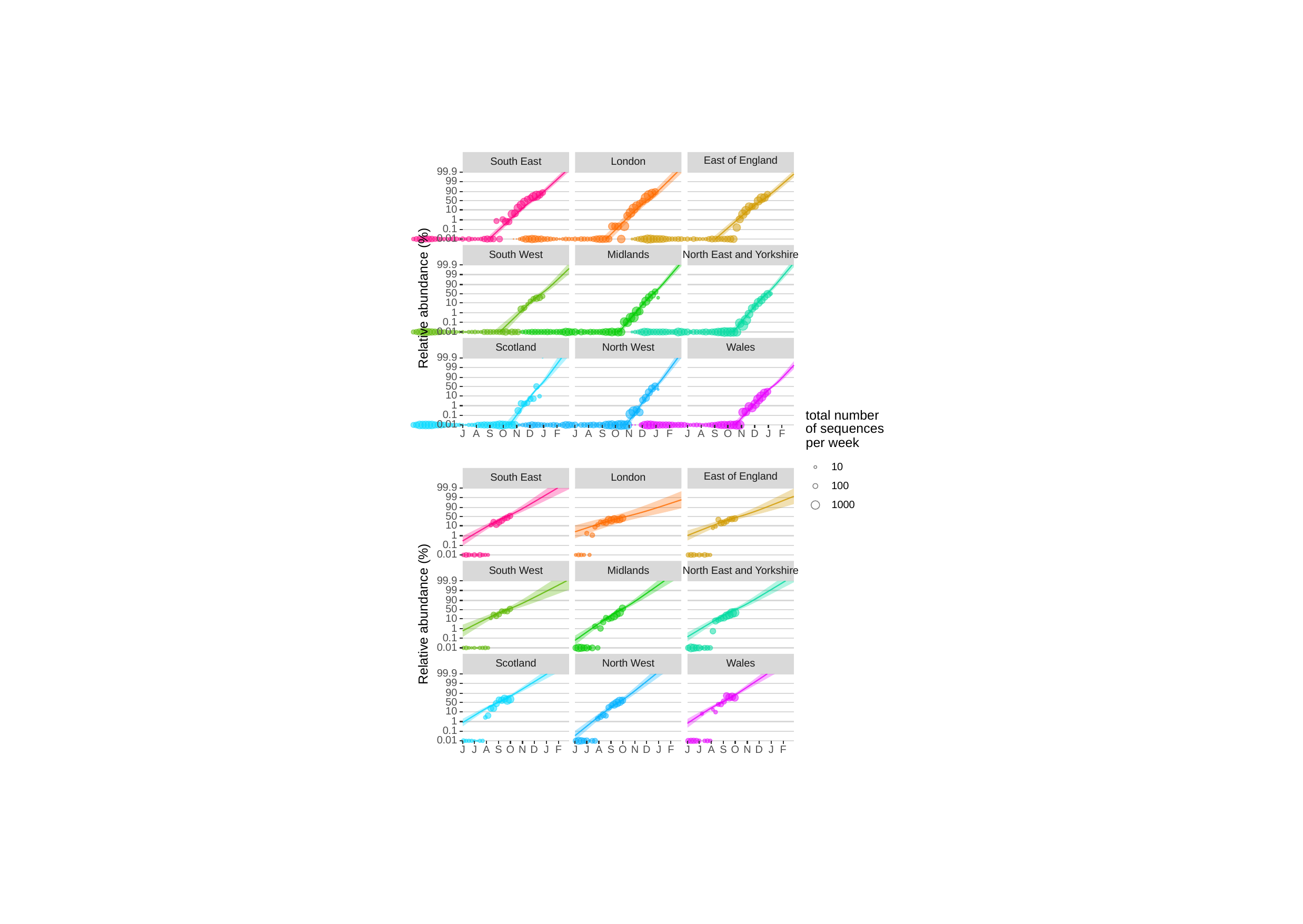

East of England
South East
London
99.9

99

90

50

10

1

0.1

0.01

South West
Midlands
North East and Yorkshire
99.9

99

90

50

Relative abundance (%)

10

1

0.1

0.01

Scotland
North West
Wales
99.9

99

90

50

10

1

total number
0.1

0.01

of sequences

O
O
O
S
S
S
J
J
J
J
J
J
A
N
D
F
A
N
D
F
A
N
D
F
per week

10

East of England
South East
London

100

99.9

99

1000
90

50

10

1

0.1

0.01

South West
Midlands
North East and Yorkshire
99.9

99

90

50

Relative abundance (%)

10

1

0.1

0.01

Scotland
North West
Wales
99.9

99

90

50

10

1

0.1

0.01

O
O
O
S
S
S
J
J
J
J
J
J
J
J
J
A
N
D
F
A
N
D
F
A
N
D
F